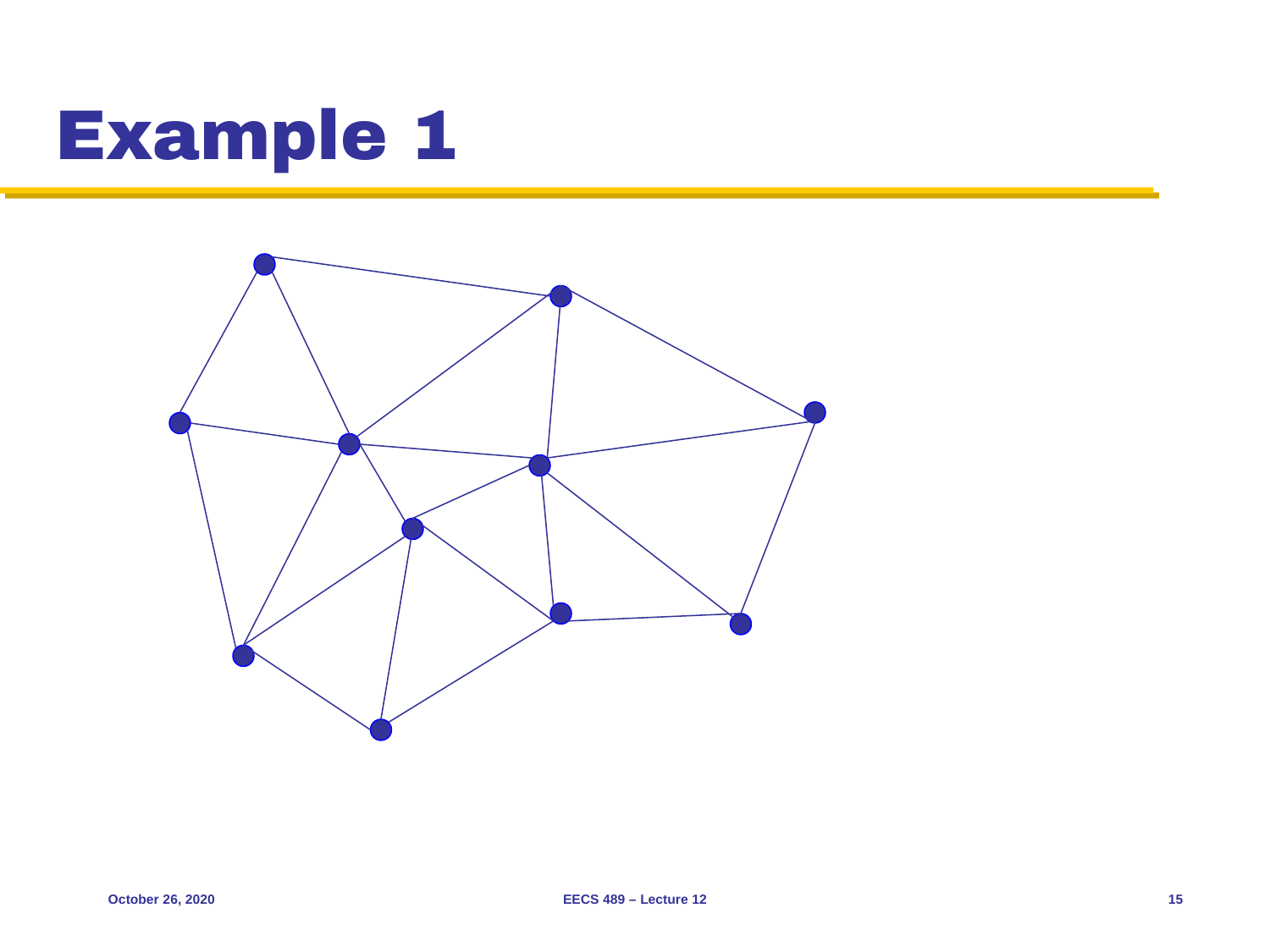

# Example 1

October 26, 2020
EECS 489 – Lecture 12
15